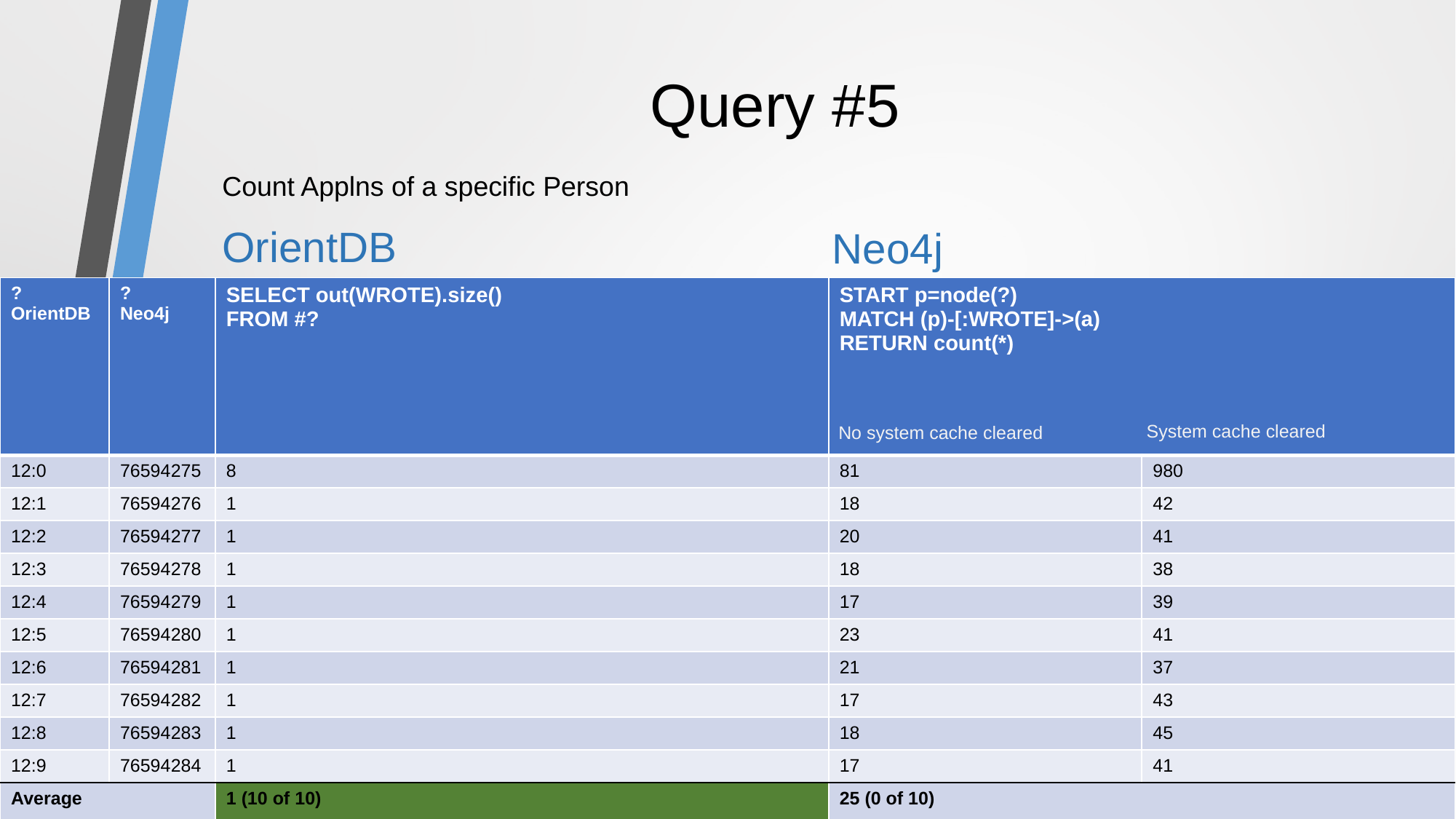

# Query #5
Count Applns of a specific Person
OrientDB
Neo4j
| ? OrientDB | ? Neo4j | SELECT out(WROTE).size() FROM #? | START p=node(?) MATCH (p)-[:WROTE]->(a) RETURN count(\*) |  |
| --- | --- | --- | --- | --- |
| 12:0 | 76594275 | 8 | 81 | 980 |
| 12:1 | 76594276 | 1 | 18 | 42 |
| 12:2 | 76594277 | 1 | 20 | 41 |
| 12:3 | 76594278 | 1 | 18 | 38 |
| 12:4 | 76594279 | 1 | 17 | 39 |
| 12:5 | 76594280 | 1 | 23 | 41 |
| 12:6 | 76594281 | 1 | 21 | 37 |
| 12:7 | 76594282 | 1 | 17 | 43 |
| 12:8 | 76594283 | 1 | 18 | 45 |
| 12:9 | 76594284 | 1 | 17 | 41 |
| Average |  | 1 (10 of 10) | 25 (0 of 10) |  |
System cache cleared
No system cache cleared
15
OrientDB vs Neo4j - Comparison